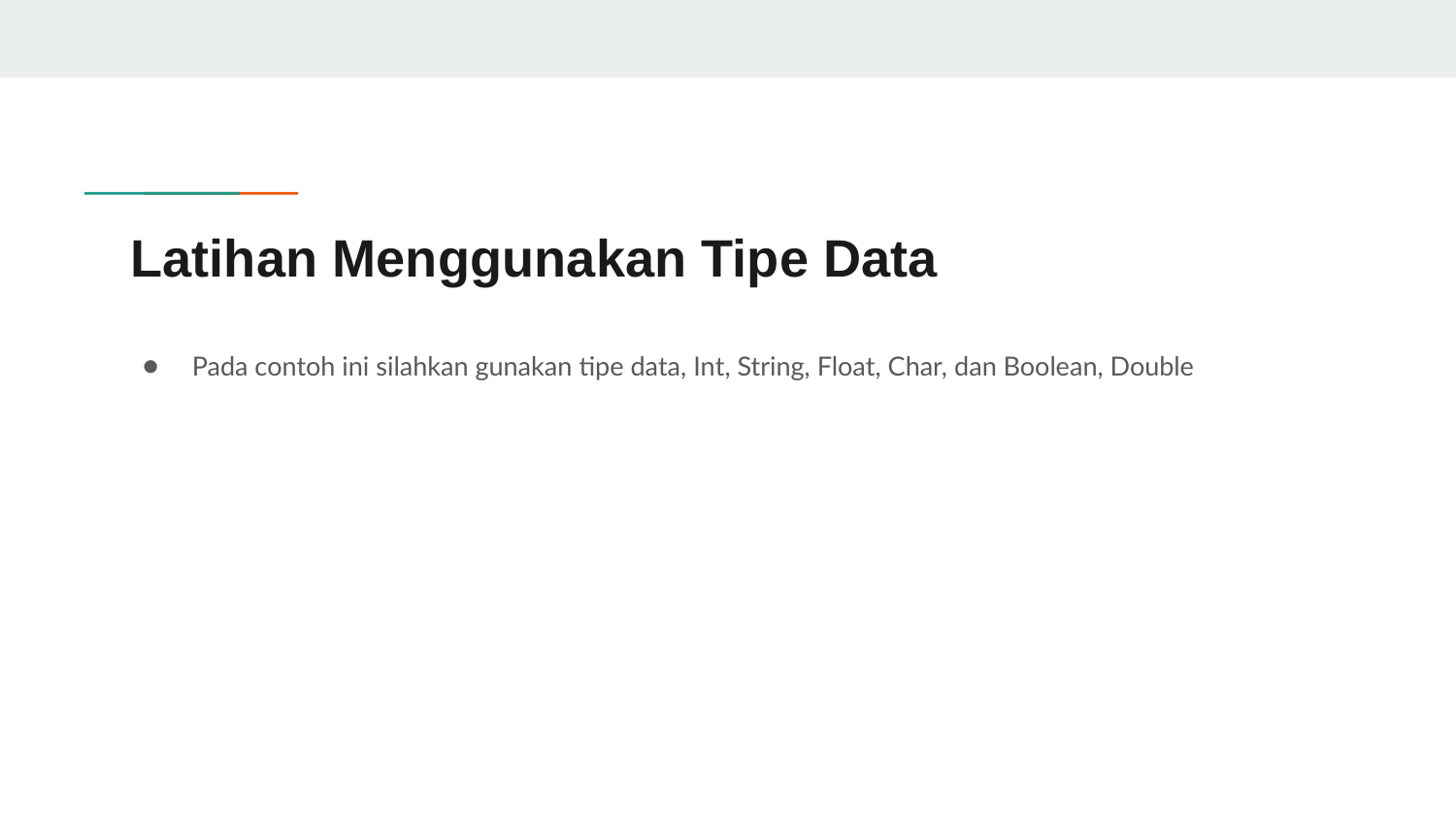

# Latihan Menggunakan Tipe Data
Pada contoh ini silahkan gunakan tipe data, Int, String, Float, Char, dan Boolean, Double